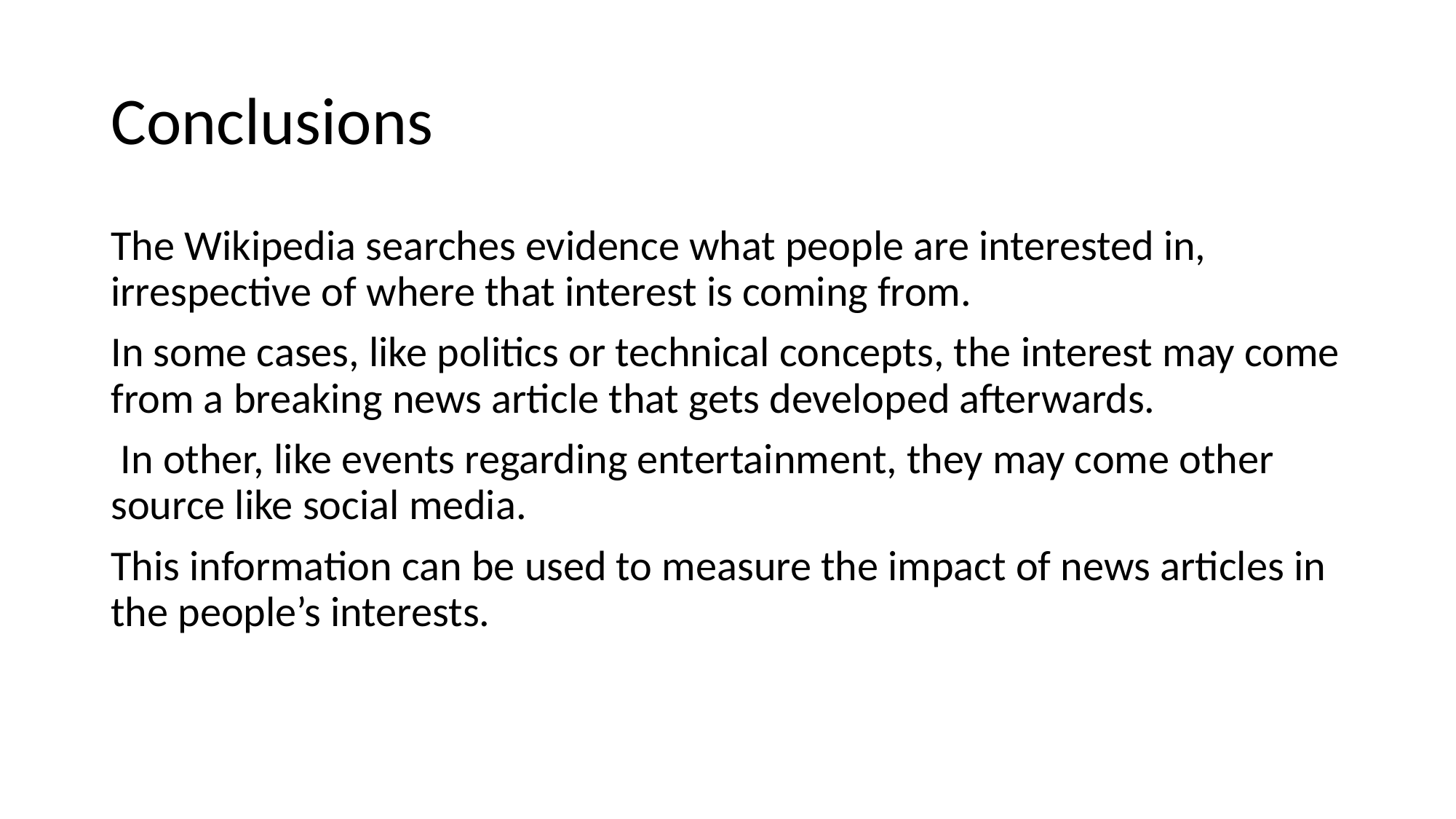

# Conclusions
The Wikipedia searches evidence what people are interested in, irrespective of where that interest is coming from.
In some cases, like politics or technical concepts, the interest may come from a breaking news article that gets developed afterwards.
 In other, like events regarding entertainment, they may come other source like social media.
This information can be used to measure the impact of news articles in the people’s interests.